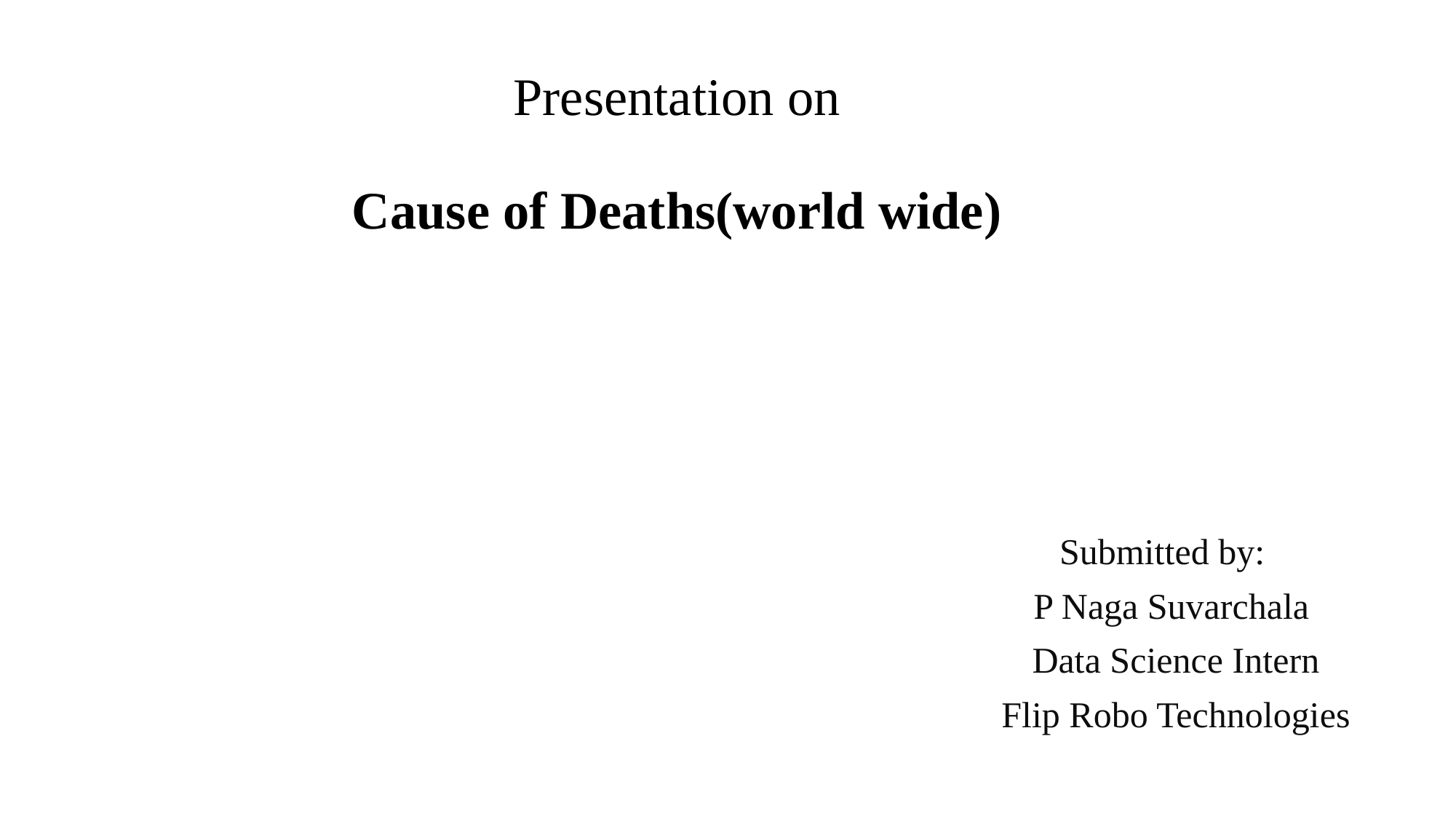

Presentation on
Cause of Deaths(world wide)
Submitted by:
  P Naga Suvarchala
  Data Science Intern
  Flip Robo Technologies